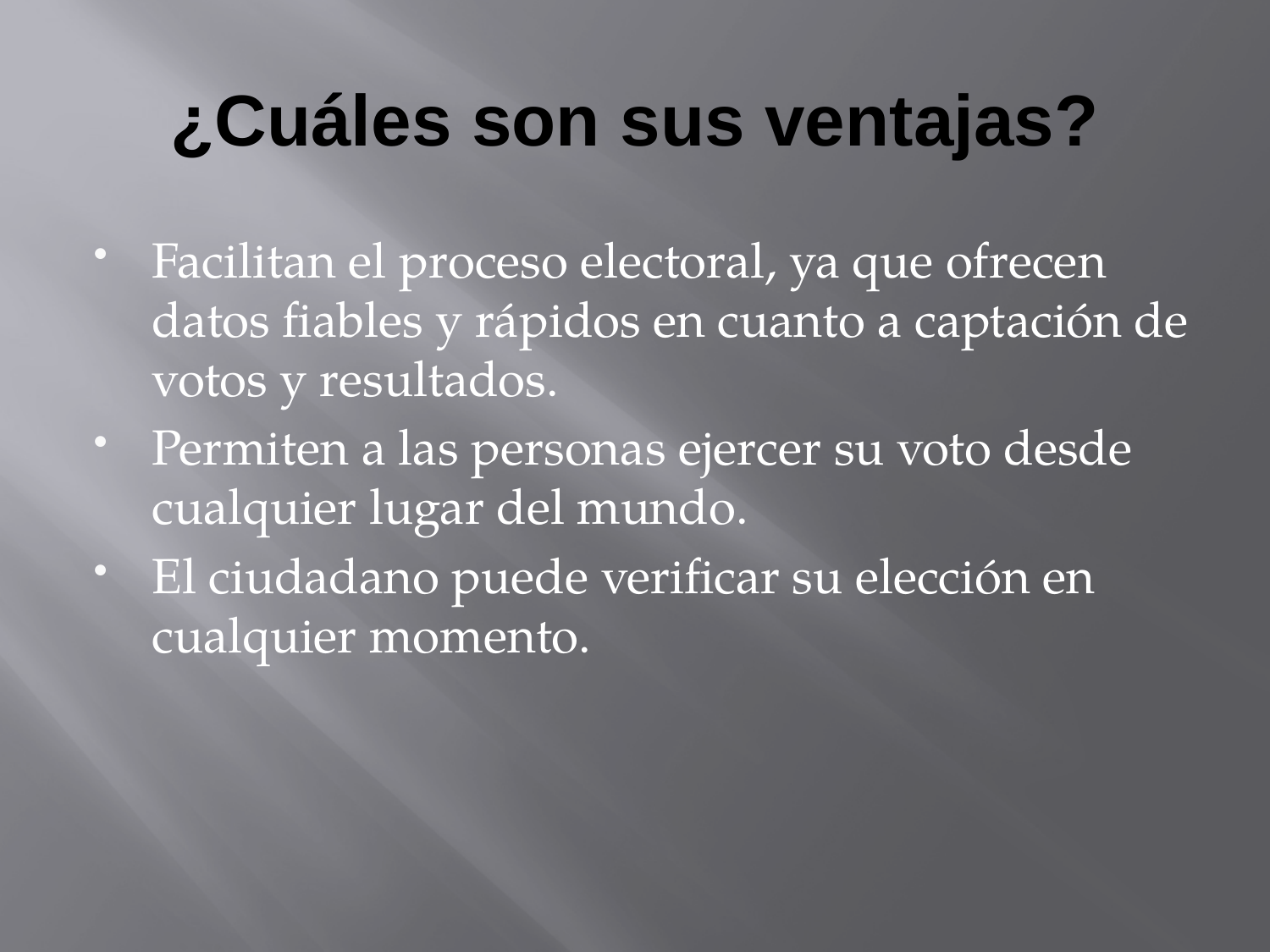

# ¿Cuáles son sus ventajas?
Facilitan el proceso electoral, ya que ofrecen datos fiables y rápidos en cuanto a captación de votos y resultados.
Permiten a las personas ejercer su voto desde cualquier lugar del mundo.
El ciudadano puede verificar su elección en cualquier momento.